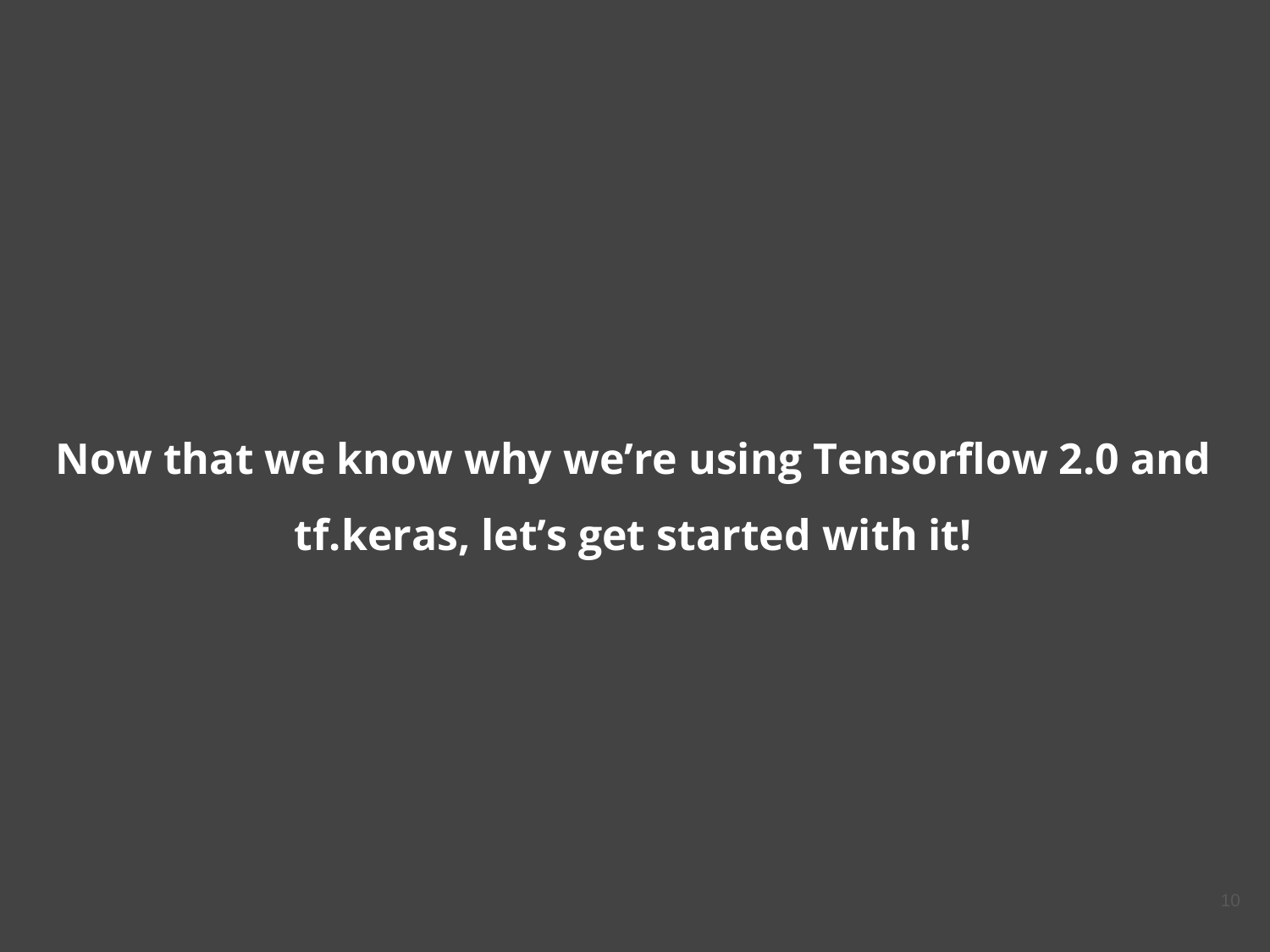

# Now that we know why we’re using Tensorflow 2.0 and tf.keras, let’s get started with it!
10